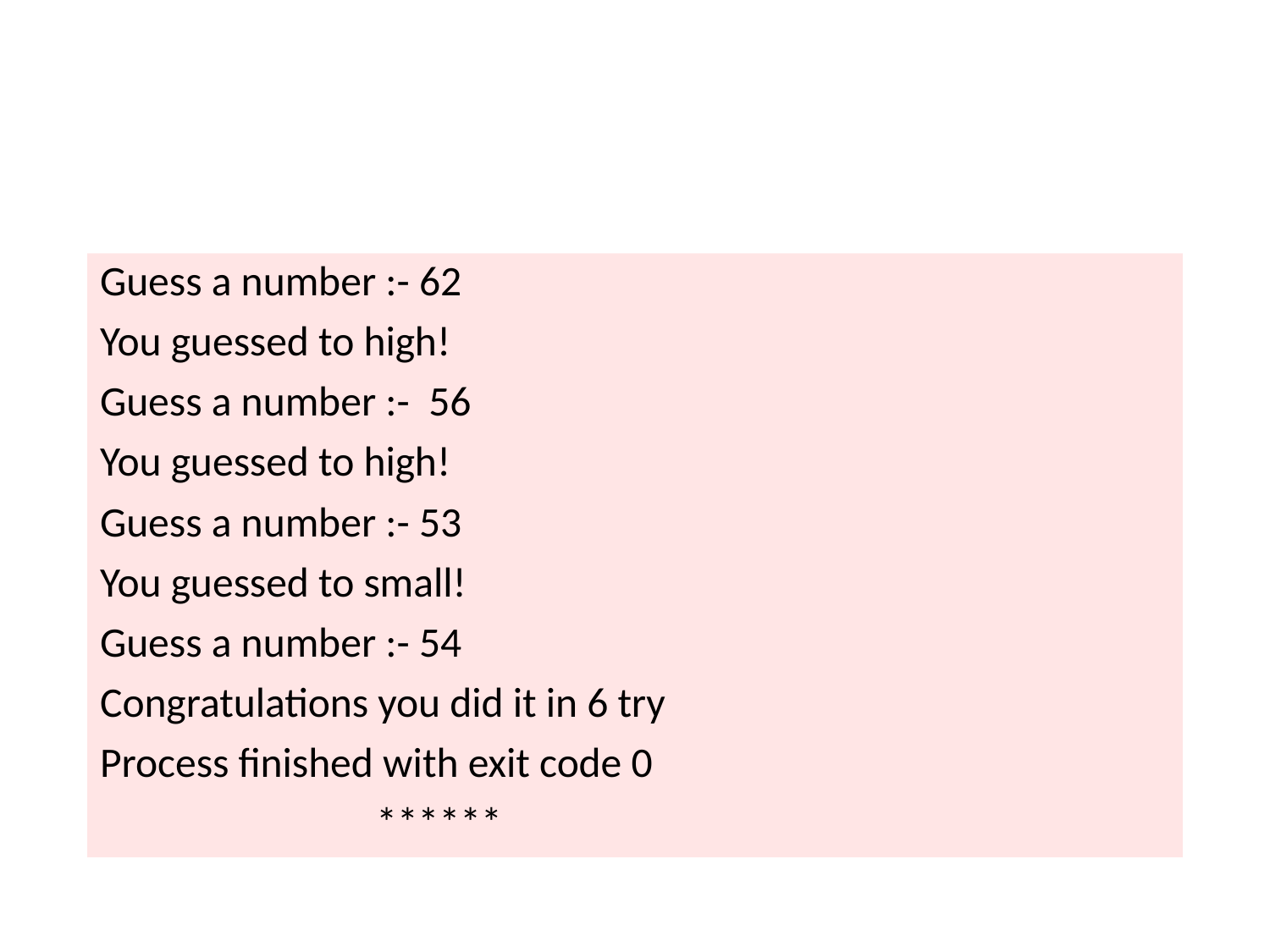

Guess a number :- 62
You guessed to high!
Guess a number :-  56
You guessed to high!
Guess a number :- 53
You guessed to small!
Guess a number :- 54
Congratulations you did it in 6 try
Process finished with exit code 0
                             ******